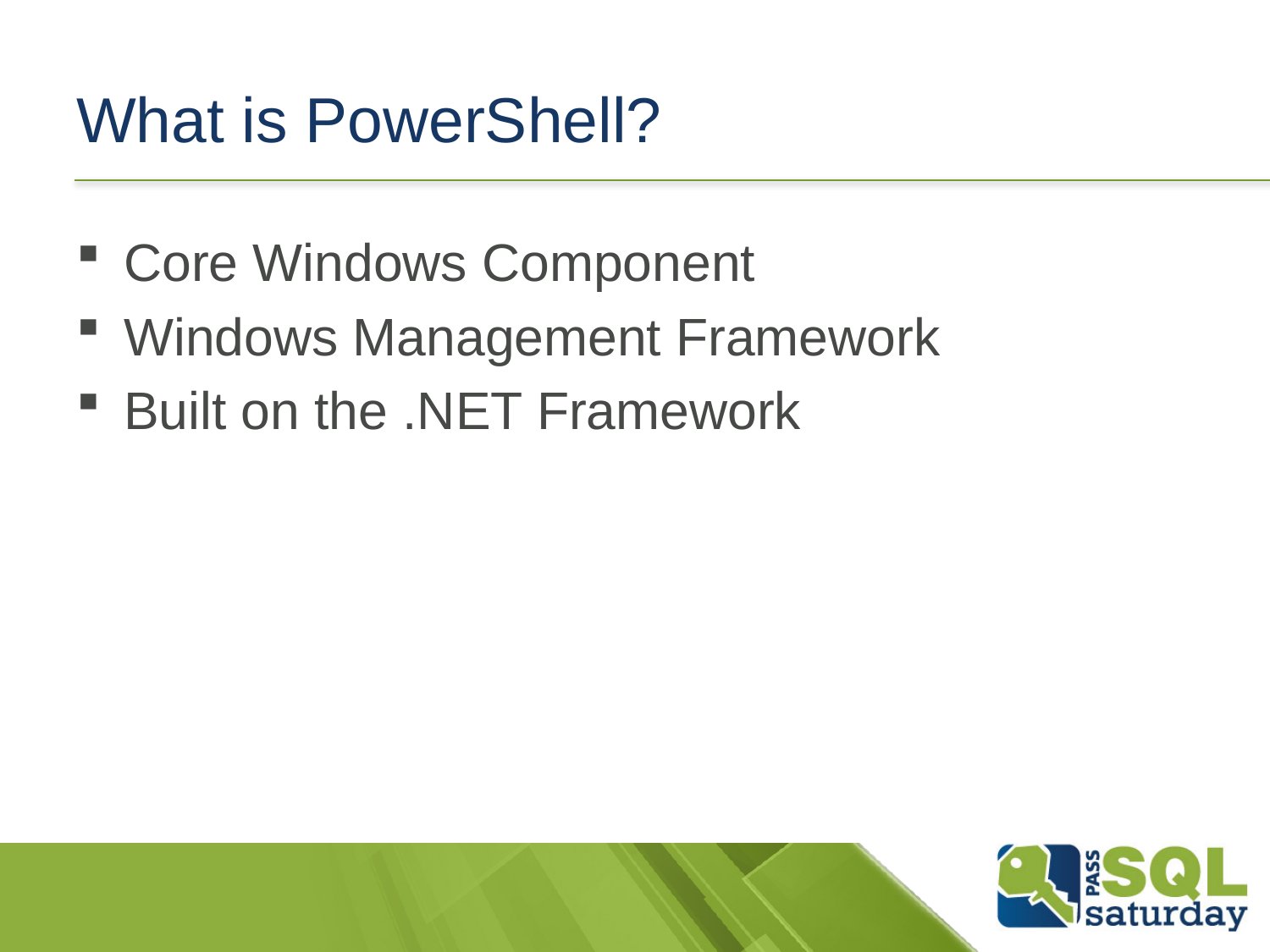

# What is PowerShell?
Core Windows Component
Windows Management Framework
Built on the .NET Framework